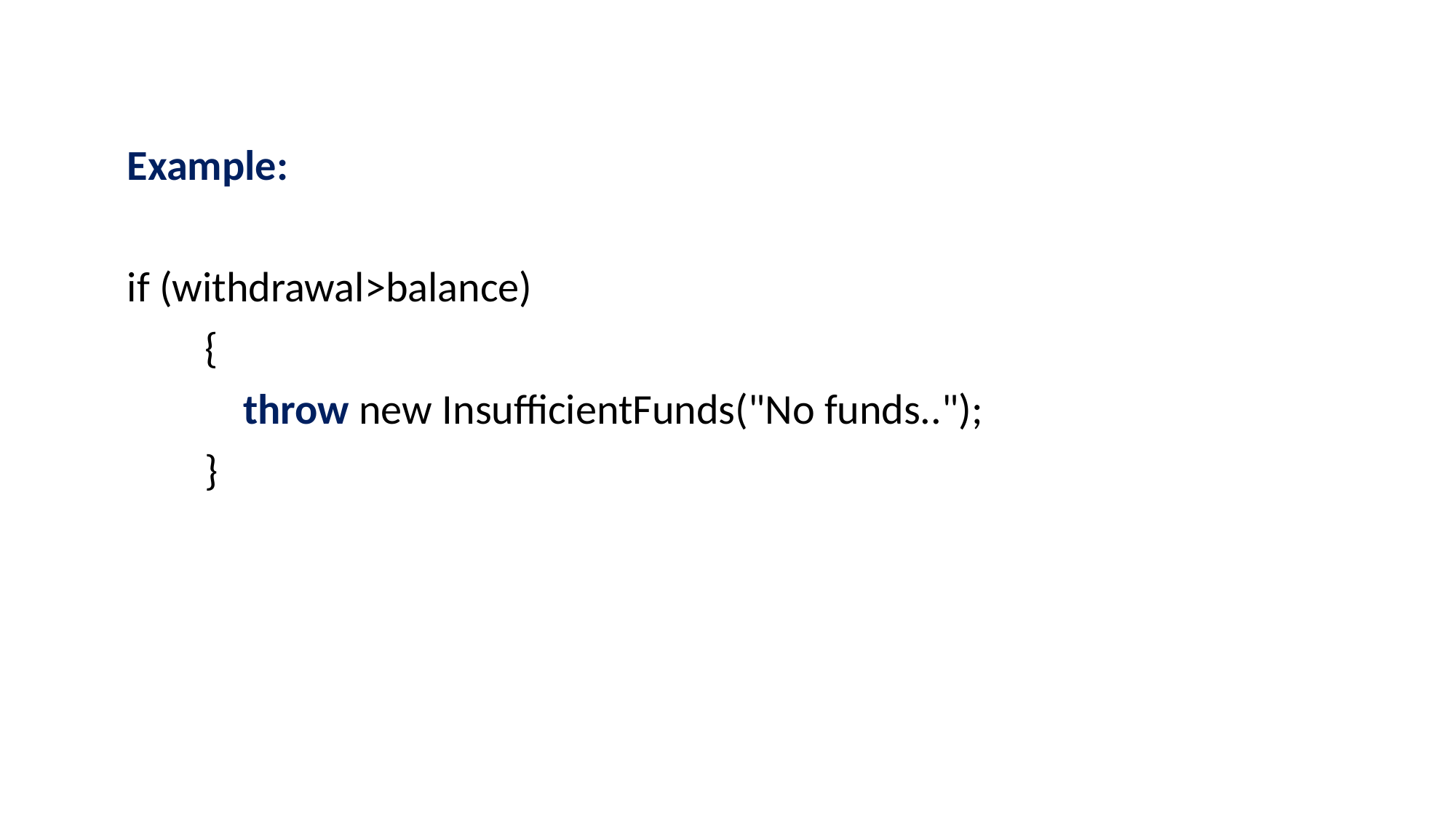

Example:

if (withdrawal>balance)
        {
            throw new InsufficientFunds("No funds..");
        }